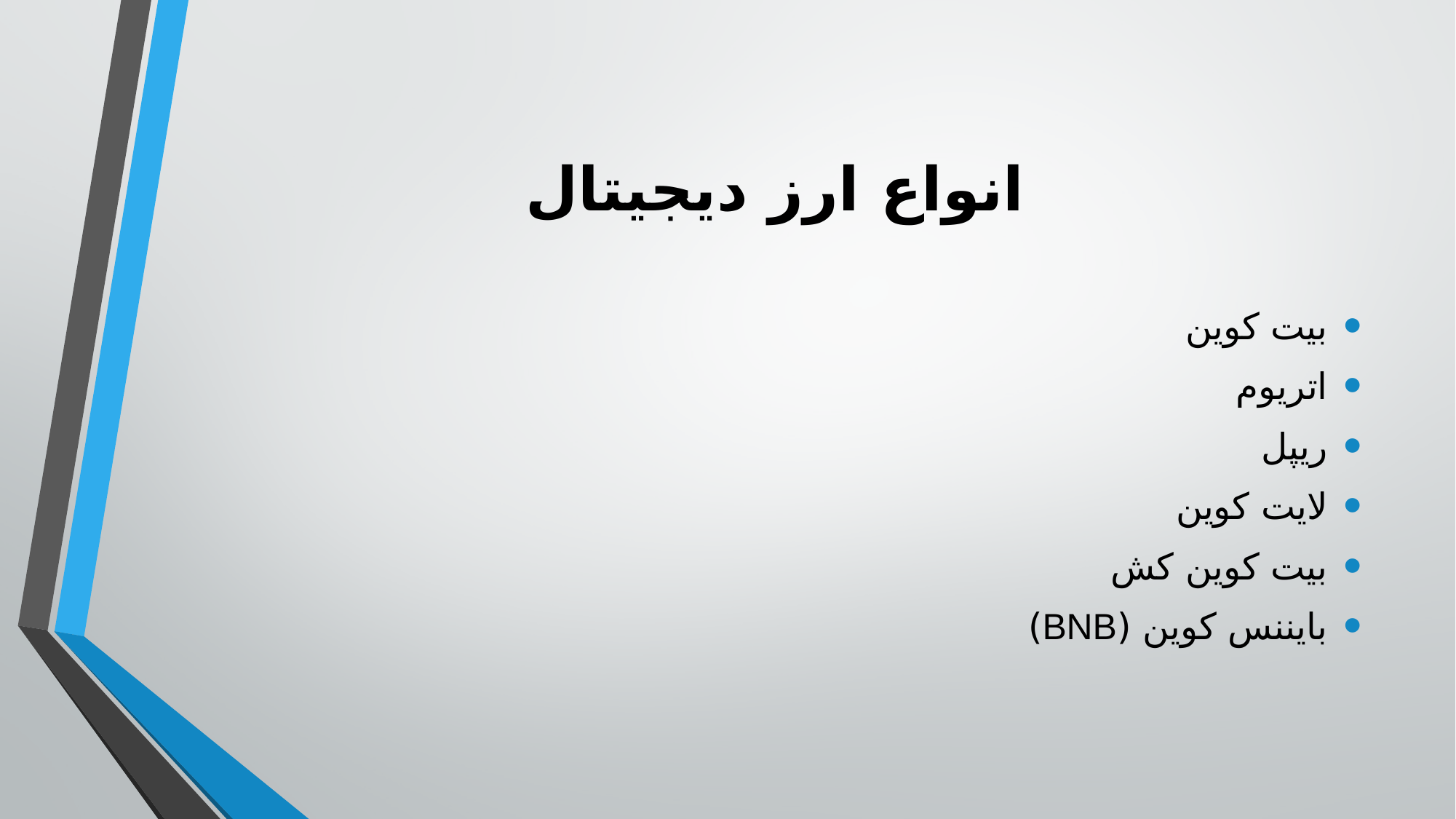

# انواع ارز دیجیتال
بیت کوین
اتریوم
ریپل
لایت کوین
بیت کوین کش
بایننس کوین (BNB)